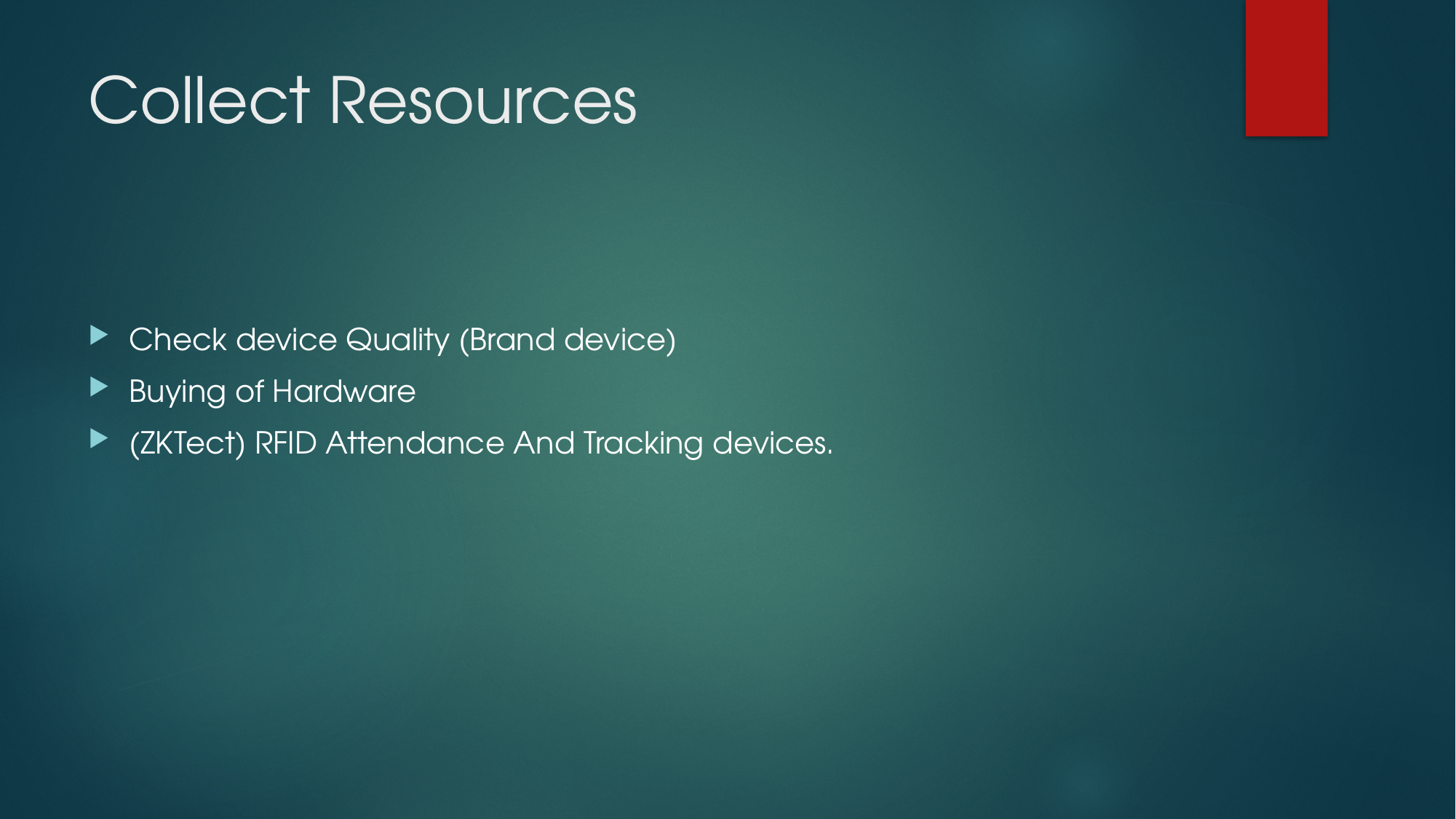

# Collect Resources
Check device Quality (Brand device)
Buying of Hardware
(ZKTect) RFID Attendance And Tracking devices.